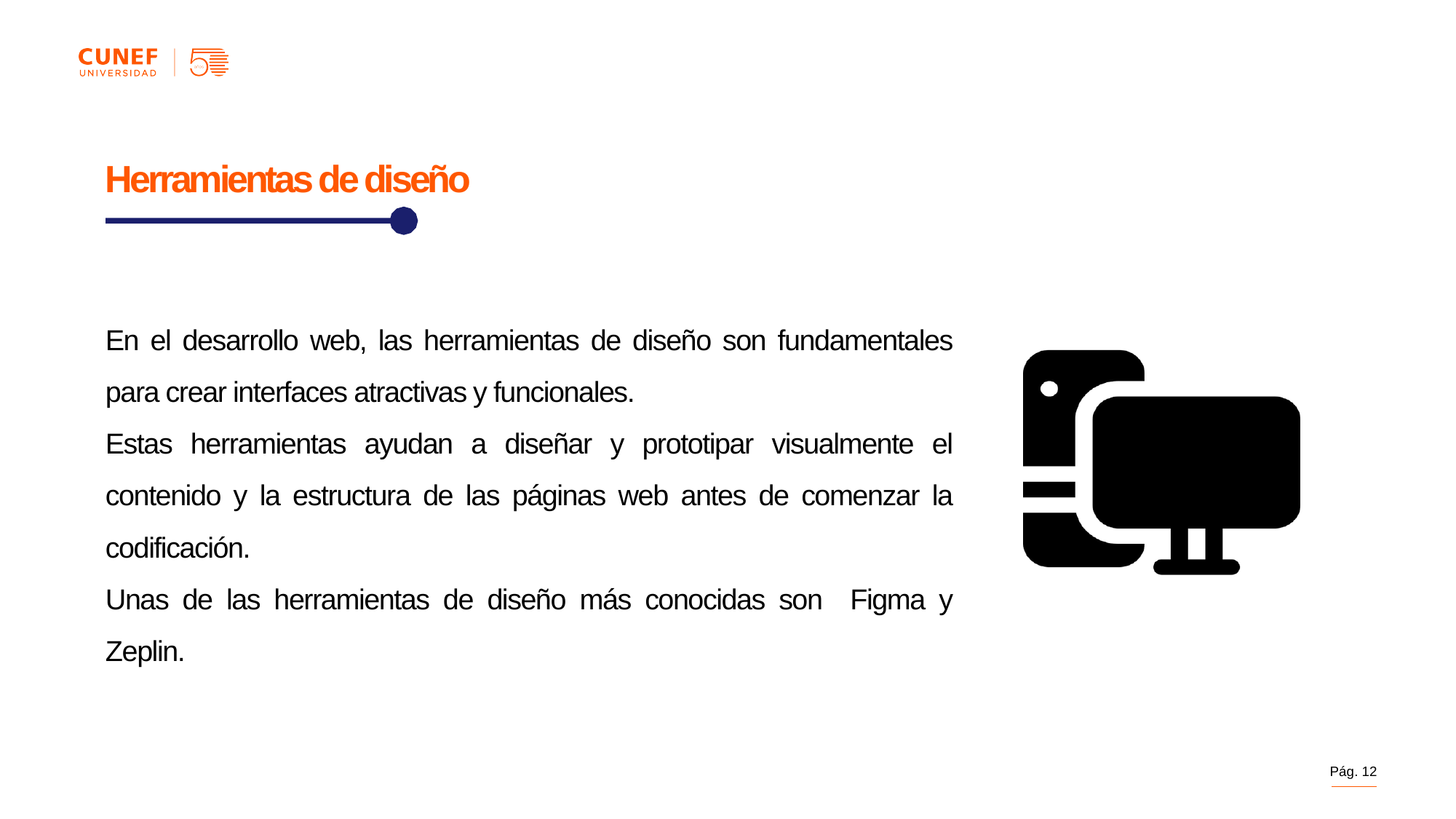

Herramientas de diseño

En el desarrollo web, las herramientas de diseño son fundamentales para crear interfaces atractivas y funcionales.
Estas herramientas ayudan a diseñar y prototipar visualmente el contenido y la estructura de las páginas web antes de comenzar la codificación.
Unas de las herramientas de diseño más conocidas son  Figma y Zeplin.